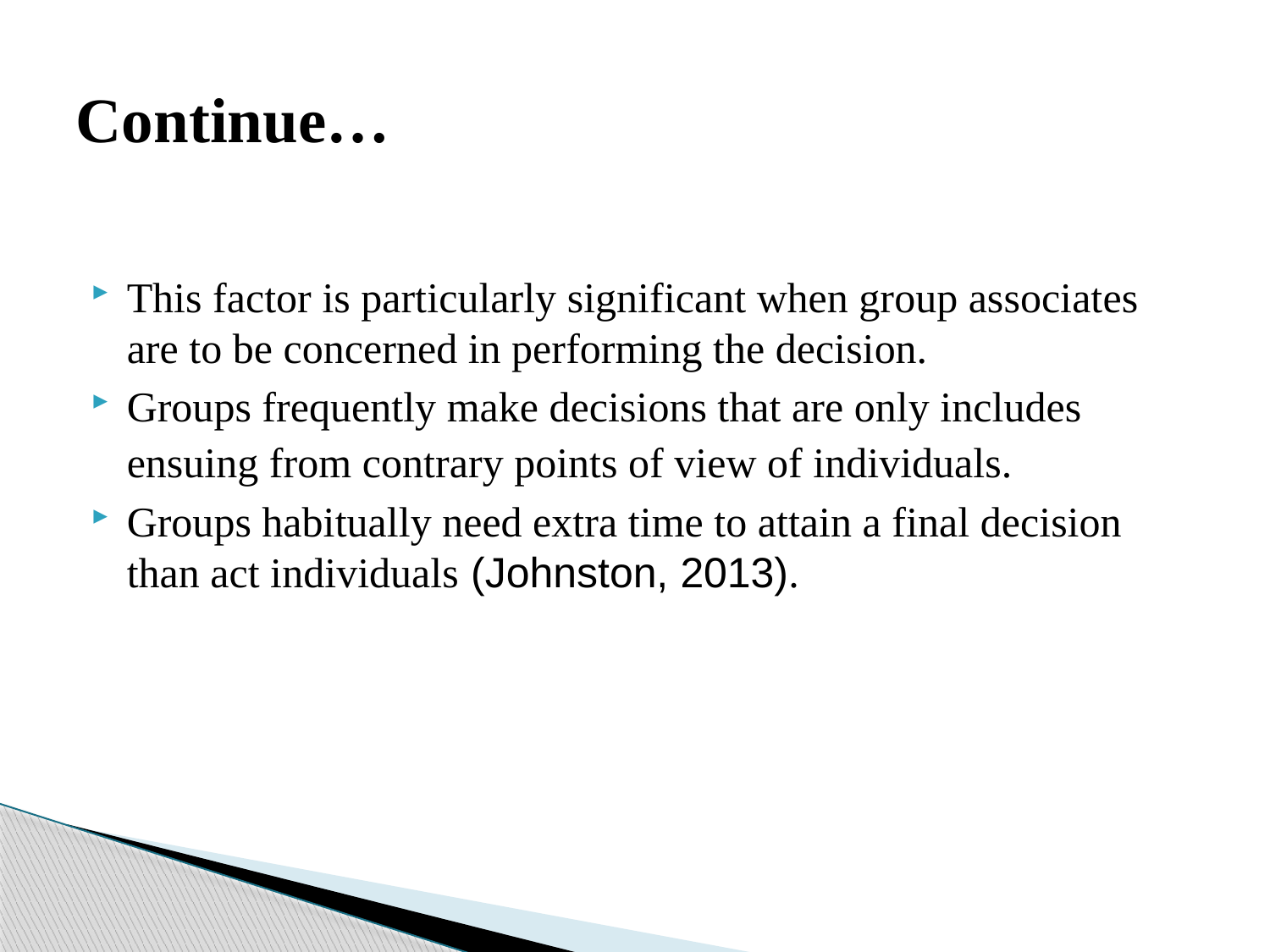

# Continue…
This factor is particularly significant when group associates are to be concerned in performing the decision.
Groups frequently make decisions that are only includes ensuing from contrary points of view of individuals.
Groups habitually need extra time to attain a final decision than act individuals (Johnston, 2013).